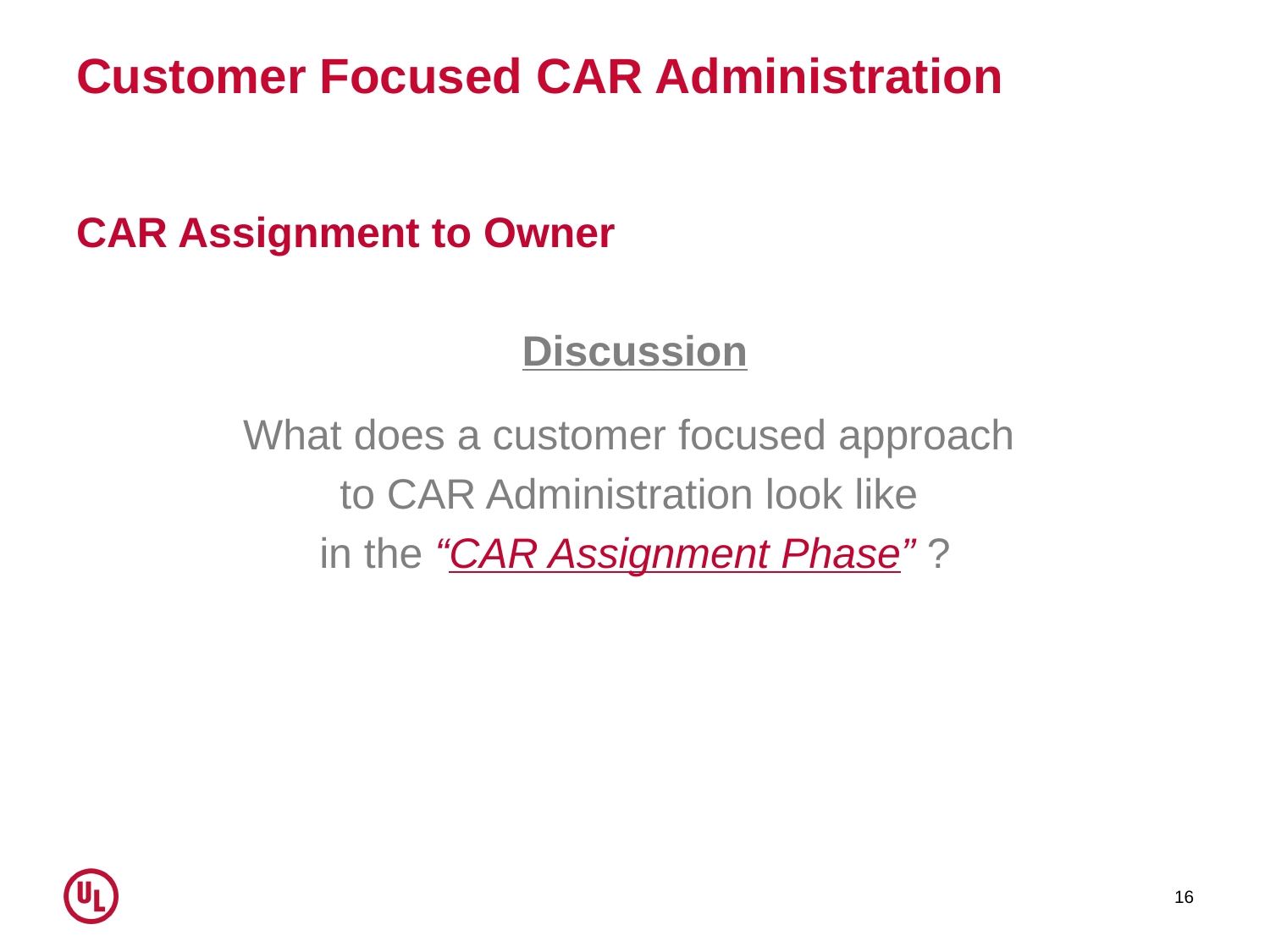

# Customer Focused CAR Administration
CAR Assignment to Owner

Discussion

What does a customer focused approach
to CAR Administration look like
in the “CAR Assignment Phase” ?
16